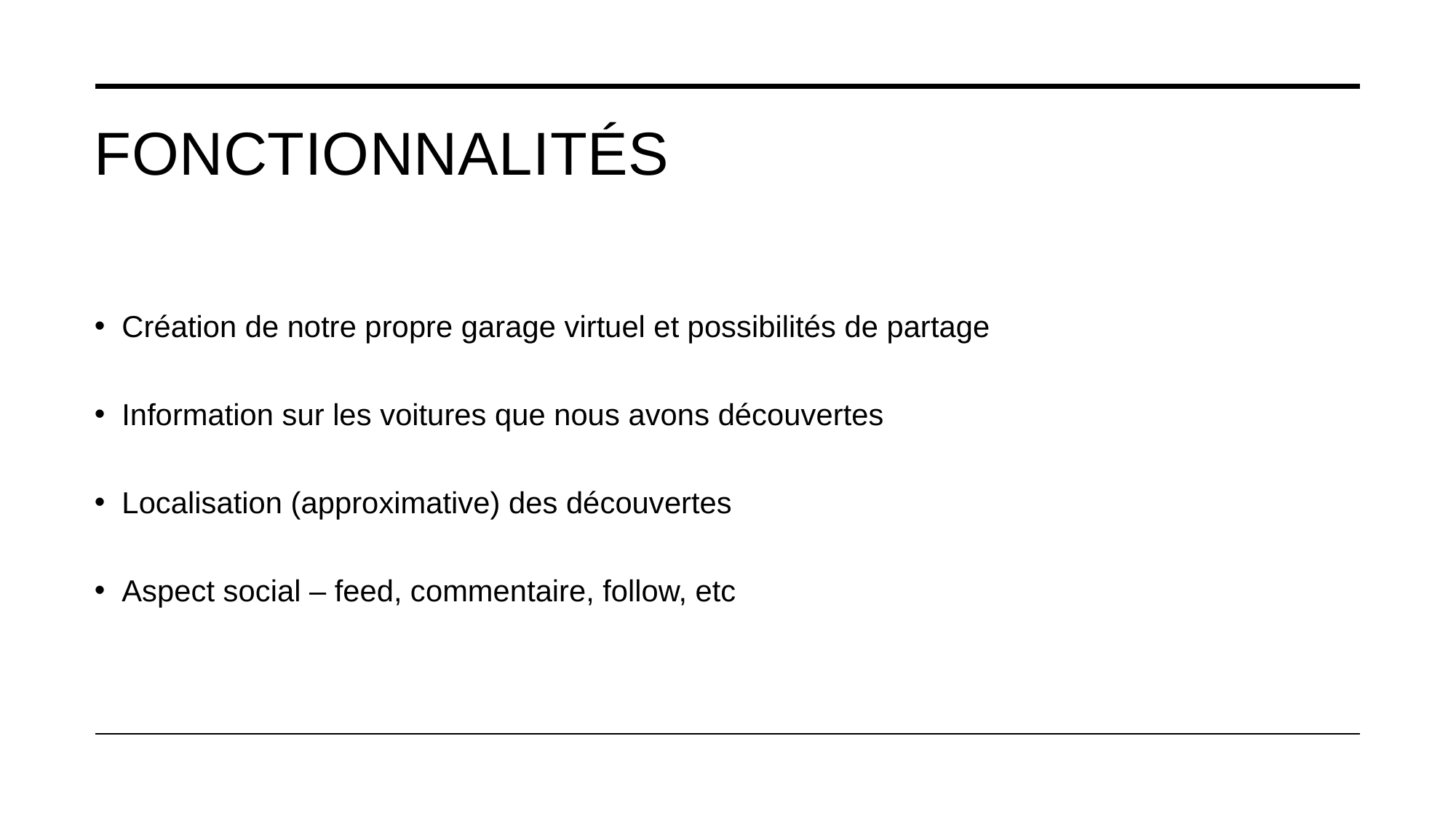

# Fonctionnalités
Création de notre propre garage virtuel et possibilités de partage
Information sur les voitures que nous avons découvertes
Localisation (approximative) des découvertes
Aspect social – feed, commentaire, follow, etc